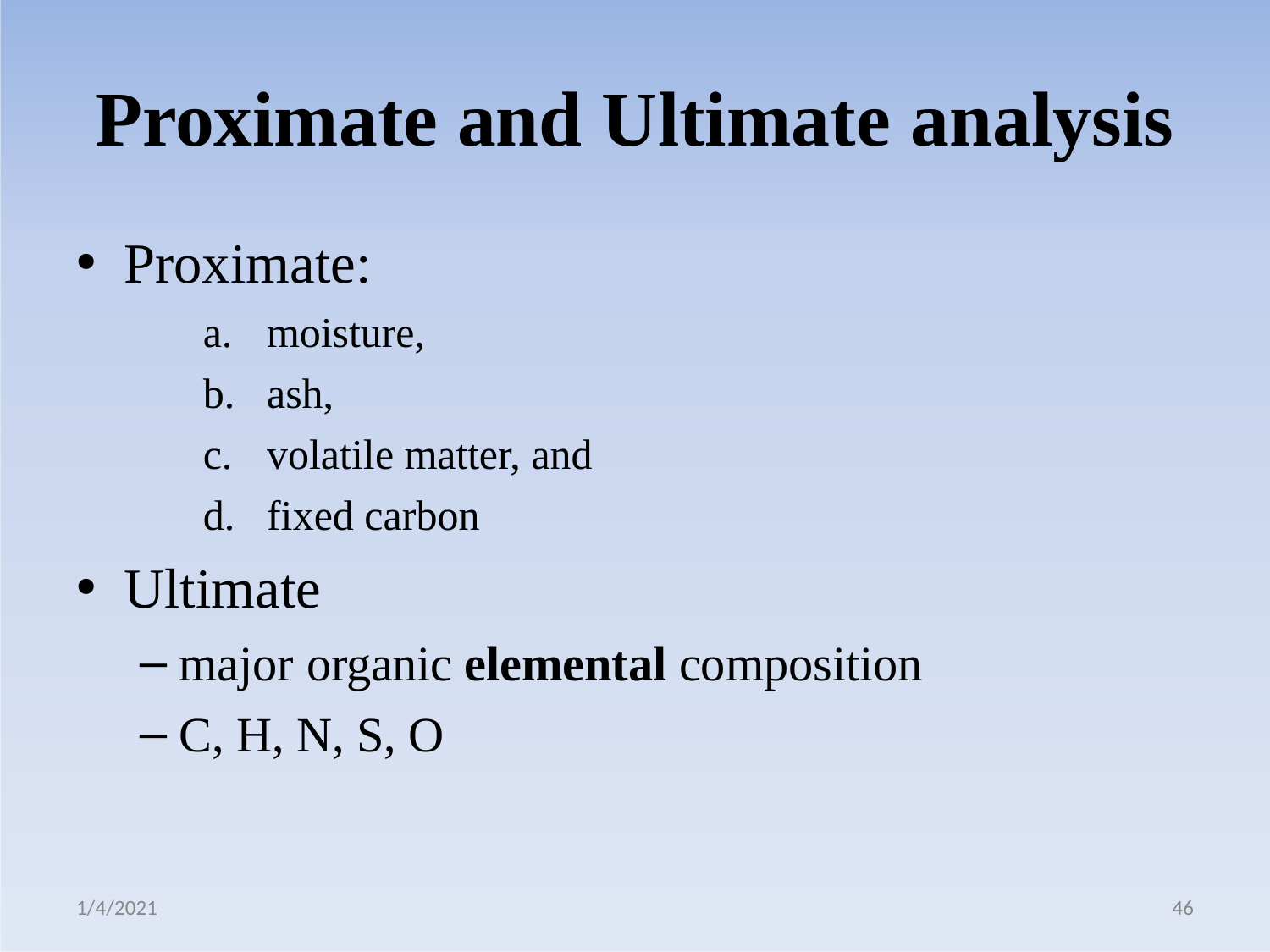

# Proximate and Ultimate analysis
Proximate:
moisture,
ash,
volatile matter, and
fixed carbon
Ultimate
major organic elemental composition
C, H, N, S, O
1/4/2021
46